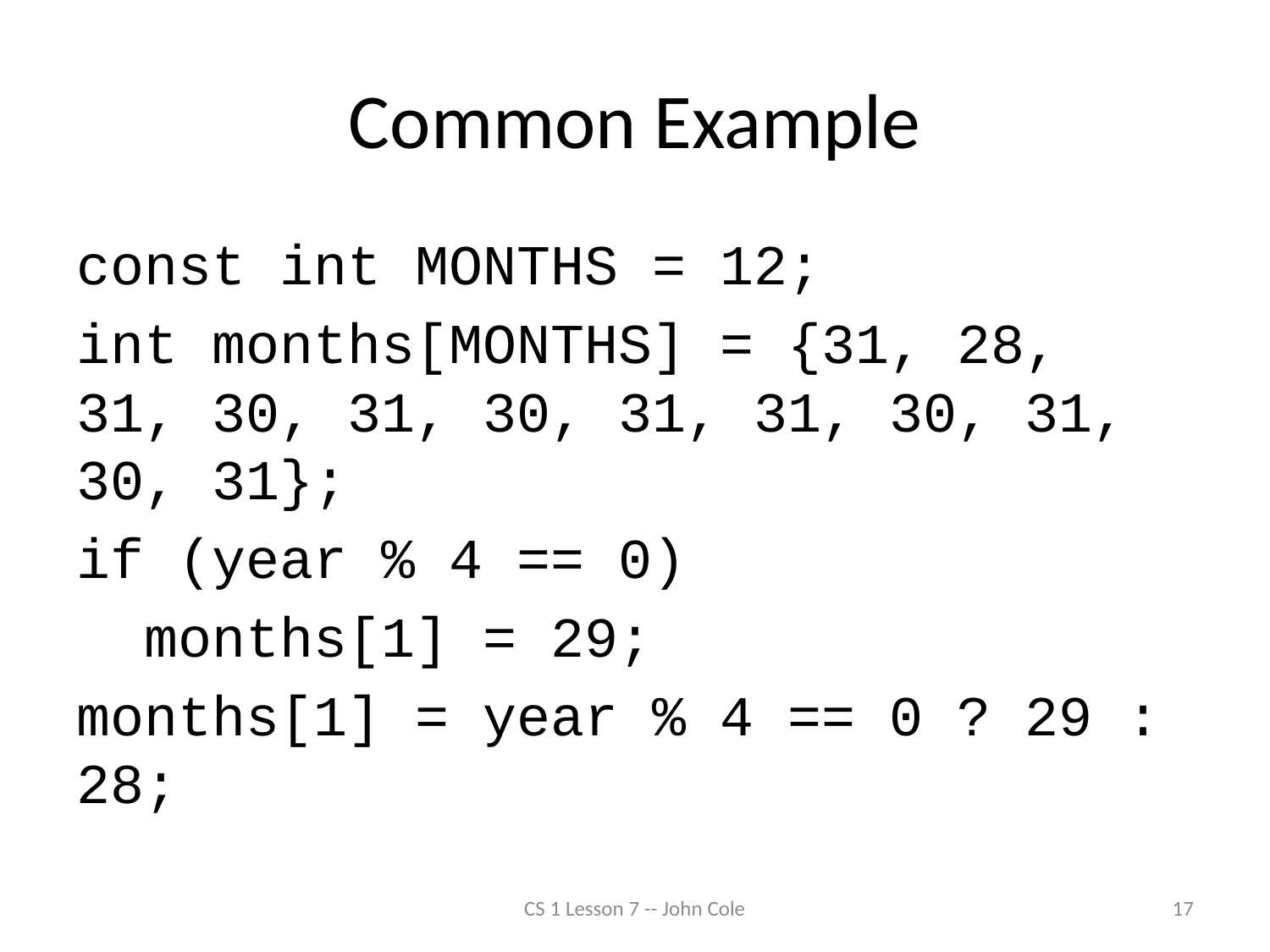

# Common Example
const int MONTHS = 12;
int months[MONTHS] = {31, 28, 31, 30, 31, 30, 31, 31, 30, 31, 30, 31};
if (year % 4 == 0)
  months[1] = 29;
months[1] = year % 4 == 0 ? 29 : 28;

CS 1 Lesson 7 -- John Cole
17